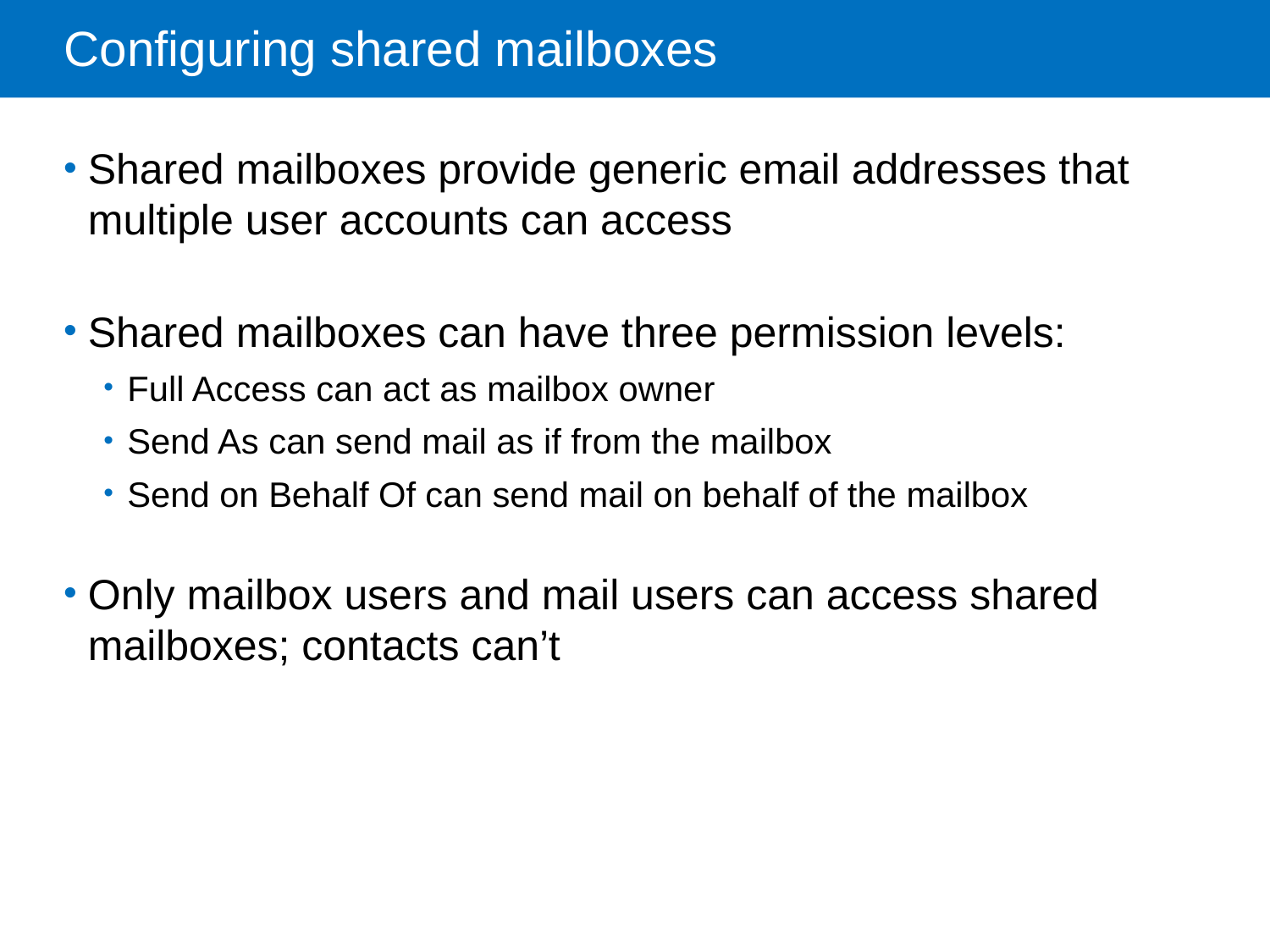

# Configuring shared mailboxes
Shared mailboxes provide generic email addresses that multiple user accounts can access
Shared mailboxes can have three permission levels:
Full Access can act as mailbox owner
Send As can send mail as if from the mailbox
Send on Behalf Of can send mail on behalf of the mailbox
Only mailbox users and mail users can access shared mailboxes; contacts can’t